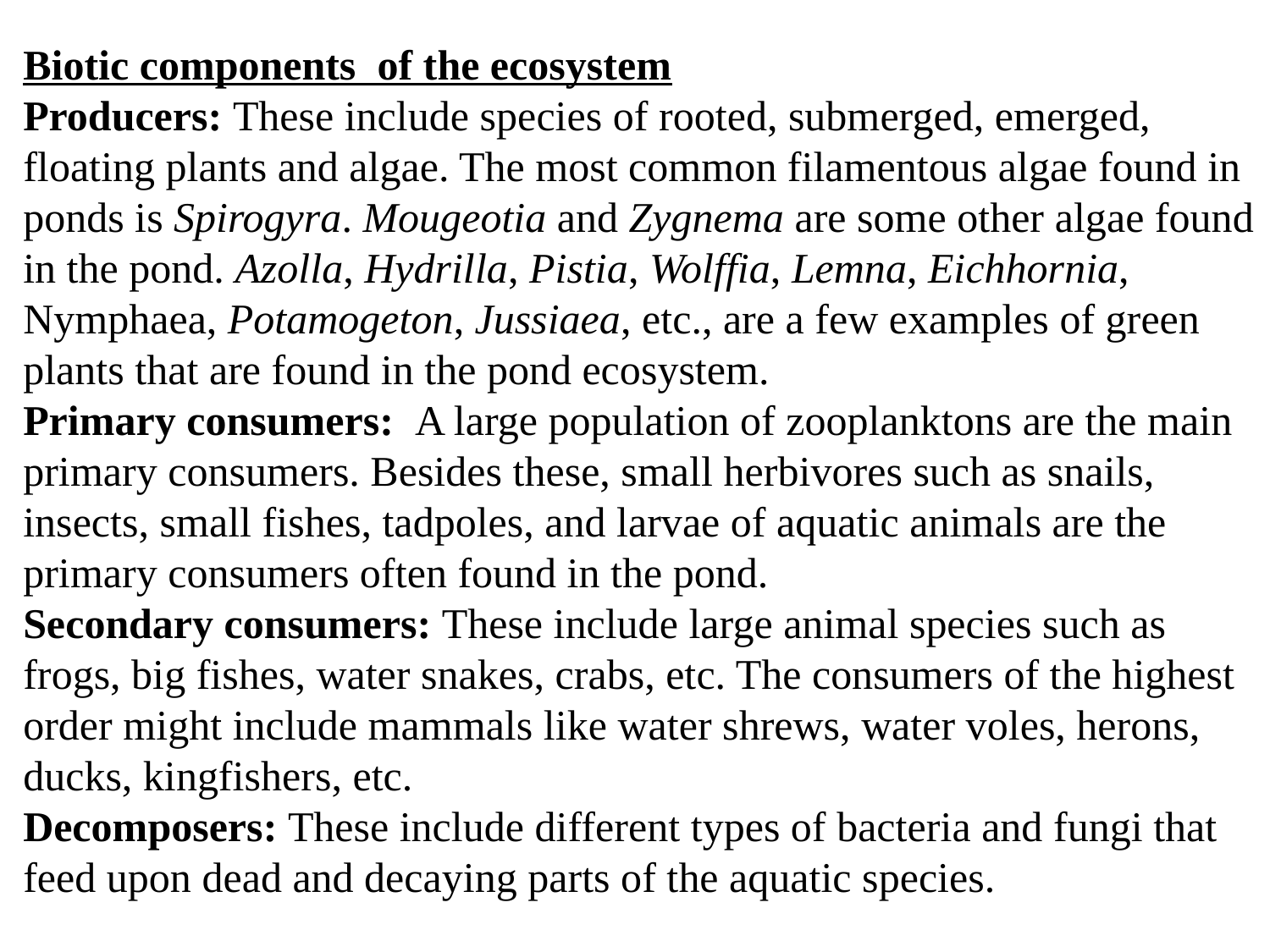

Biotic components  of the ecosystem
Producers: These include species of rooted, submerged, emerged, floating plants and algae. The most common filamentous algae found in ponds is Spirogyra. Mougeotia and Zygnema are some other algae found in the pond. Azolla, Hydrilla, Pistia, Wolffia, Lemna, Eichhornia, Nymphaea, Potamogeton, Jussiaea, etc., are a few examples of green plants that are found in the pond ecosystem.
Primary consumers:  A large population of zooplanktons are the main primary consumers. Besides these, small herbivores such as snails, insects, small fishes, tadpoles, and larvae of aquatic animals are the primary consumers often found in the pond.
Secondary consumers: These include large animal species such as frogs, big fishes, water snakes, crabs, etc. The consumers of the highest order might include mammals like water shrews, water voles, herons, ducks, kingfishers, etc.
Decomposers: These include different types of bacteria and fungi that feed upon dead and decaying parts of the aquatic species.